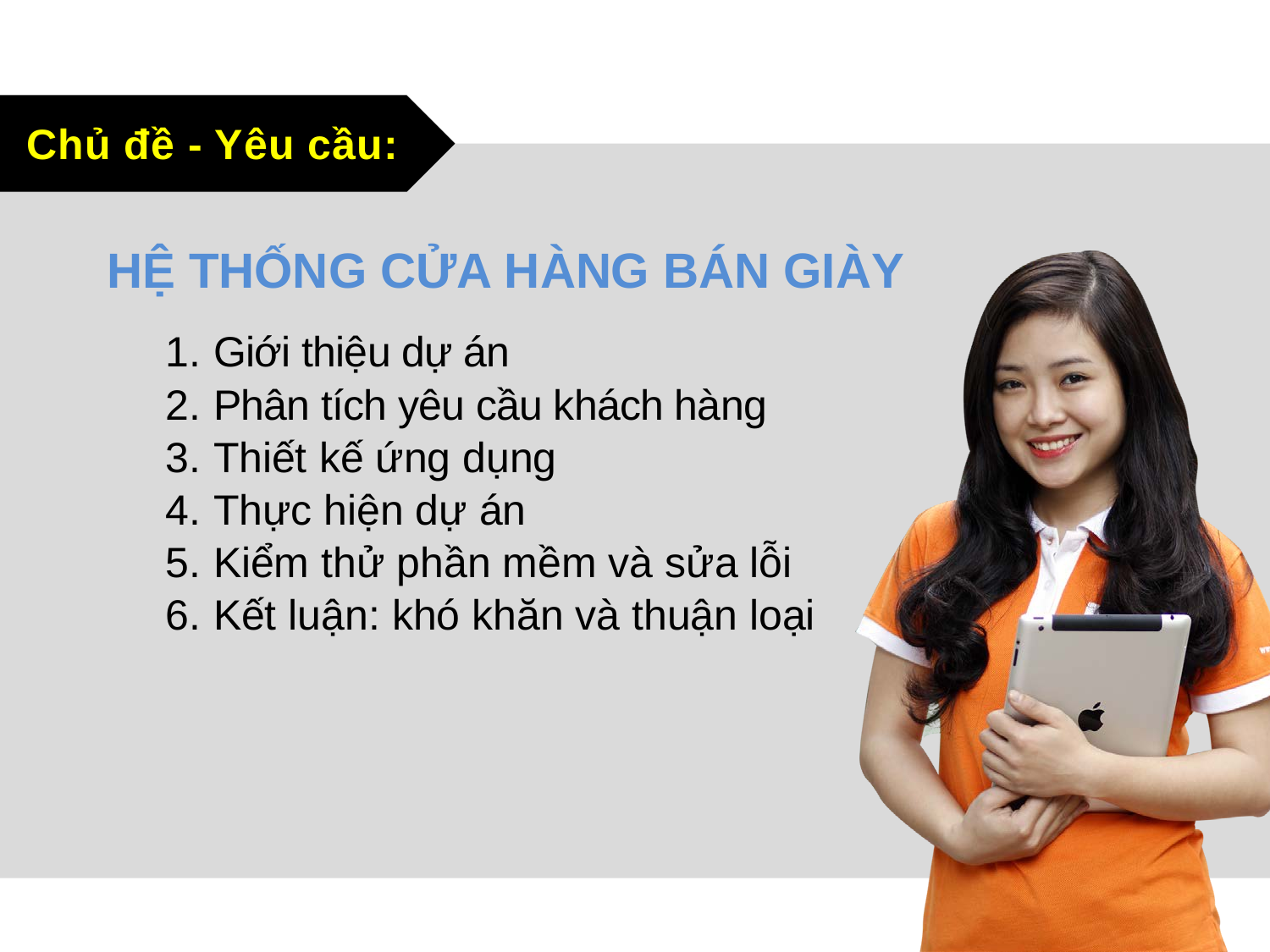

# Chủ đề - Yêu cầu:

HỆ THỐNG CỬA HÀNG BÁN GIÀY
Giới thiệu dự án
Phân tích yêu cầu khách hàng
Thiết kế ứng dụng
Thực hiện dự án
Kiểm thử phần mềm và sửa lỗi
Kết luận: khó khăn và thuận loại